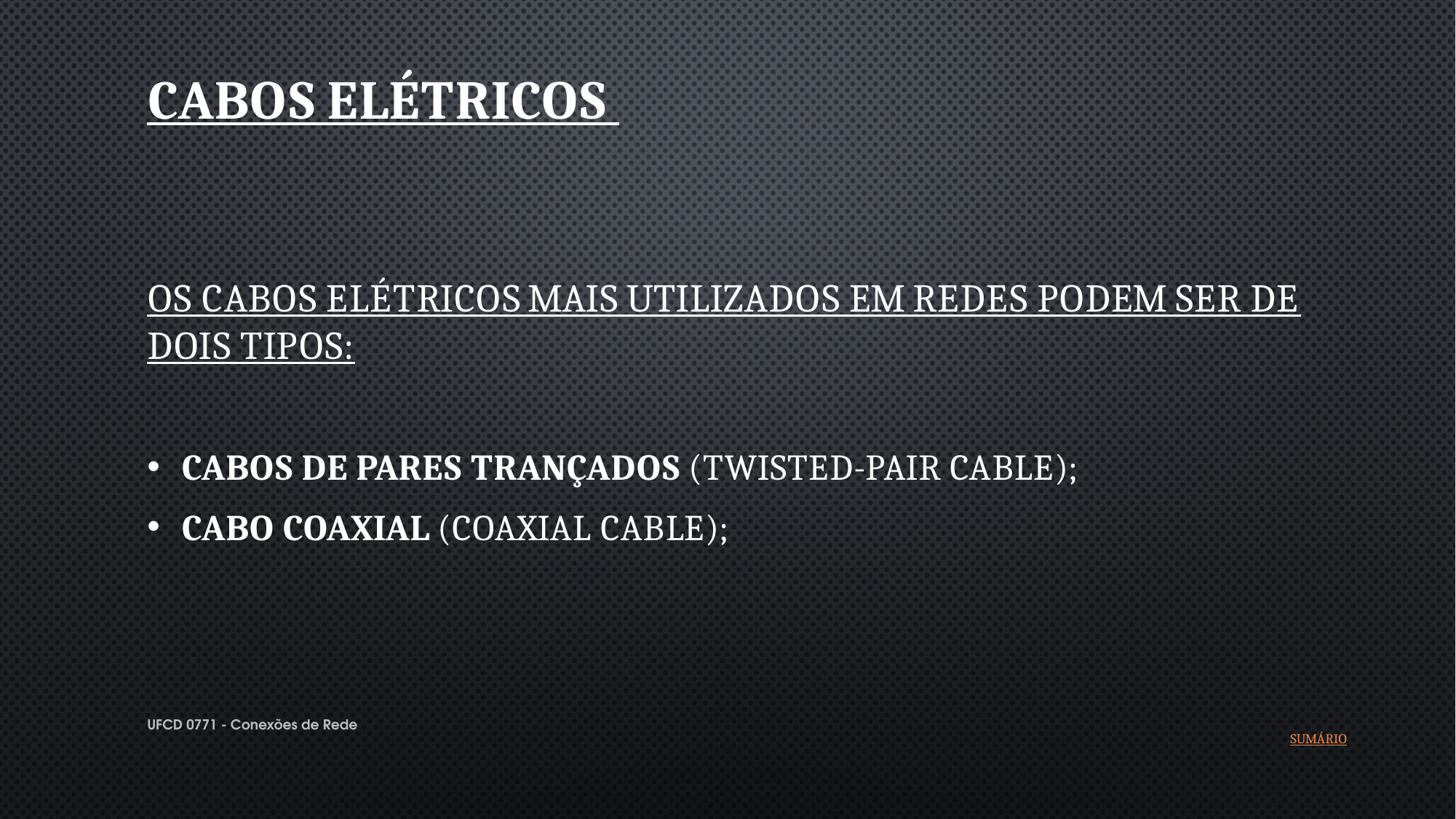

# Cabos elétricos
Os cabos elétricos mais utilizados em redes podem ser de dois tipos:

Cabos de pares trançados (twisted-pair cable);
Cabo coaxial (coaxial cable);

UFCD 0771 - Conexões de Rede
SUMÁRIO